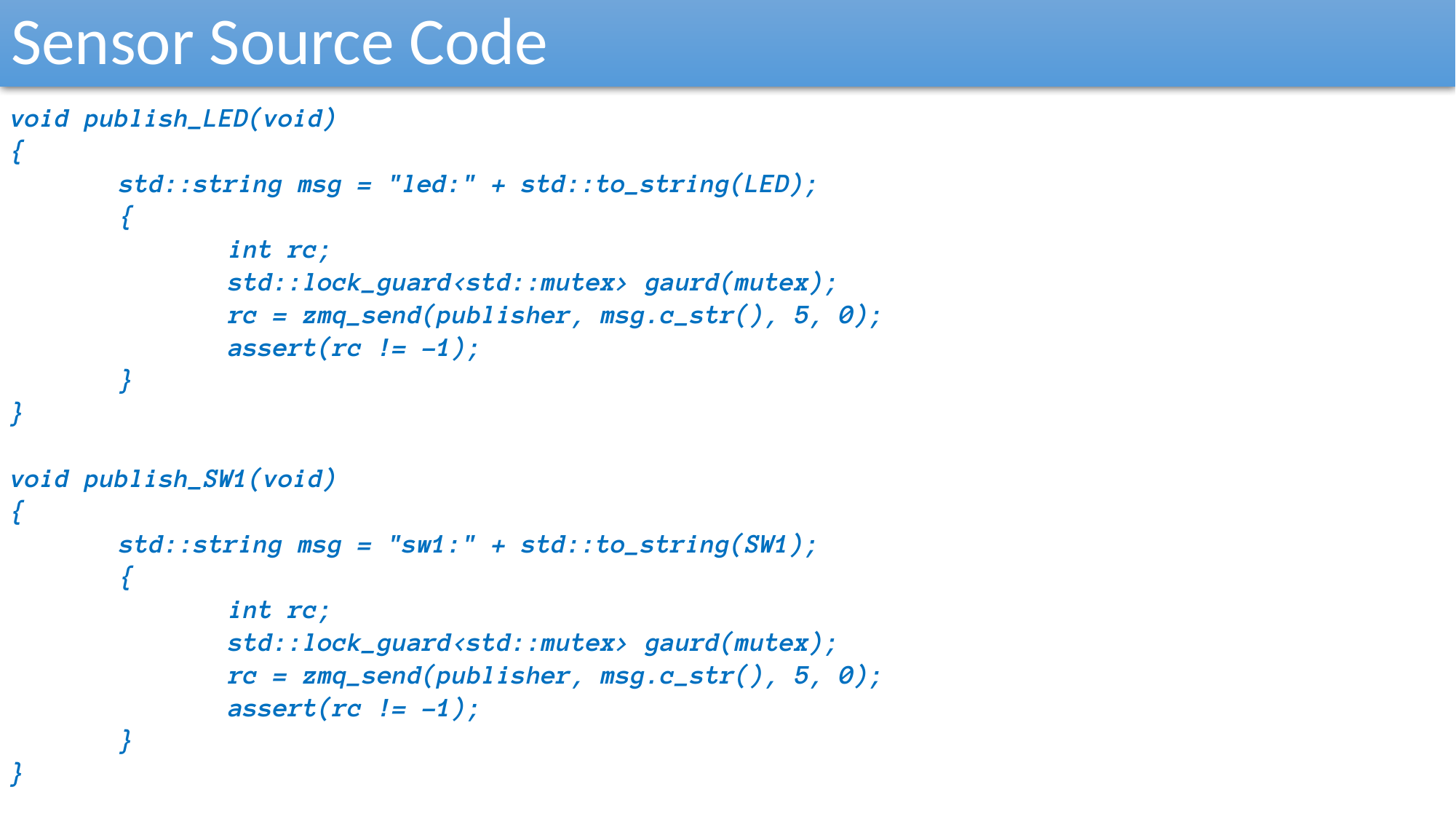

Sensor Source Code
void publish_LED(void)
{
	std::string msg = "led:" + std::to_string(LED);
	{
		int rc;
		std::lock_guard<std::mutex> gaurd(mutex);
		rc = zmq_send(publisher, msg.c_str(), 5, 0);
		assert(rc != -1);
	}
}

void publish_SW1(void)
{
	std::string msg = "sw1:" + std::to_string(SW1);
	{
		int rc;
		std::lock_guard<std::mutex> gaurd(mutex);
		rc = zmq_send(publisher, msg.c_str(), 5, 0);
		assert(rc != -1);
	}
}